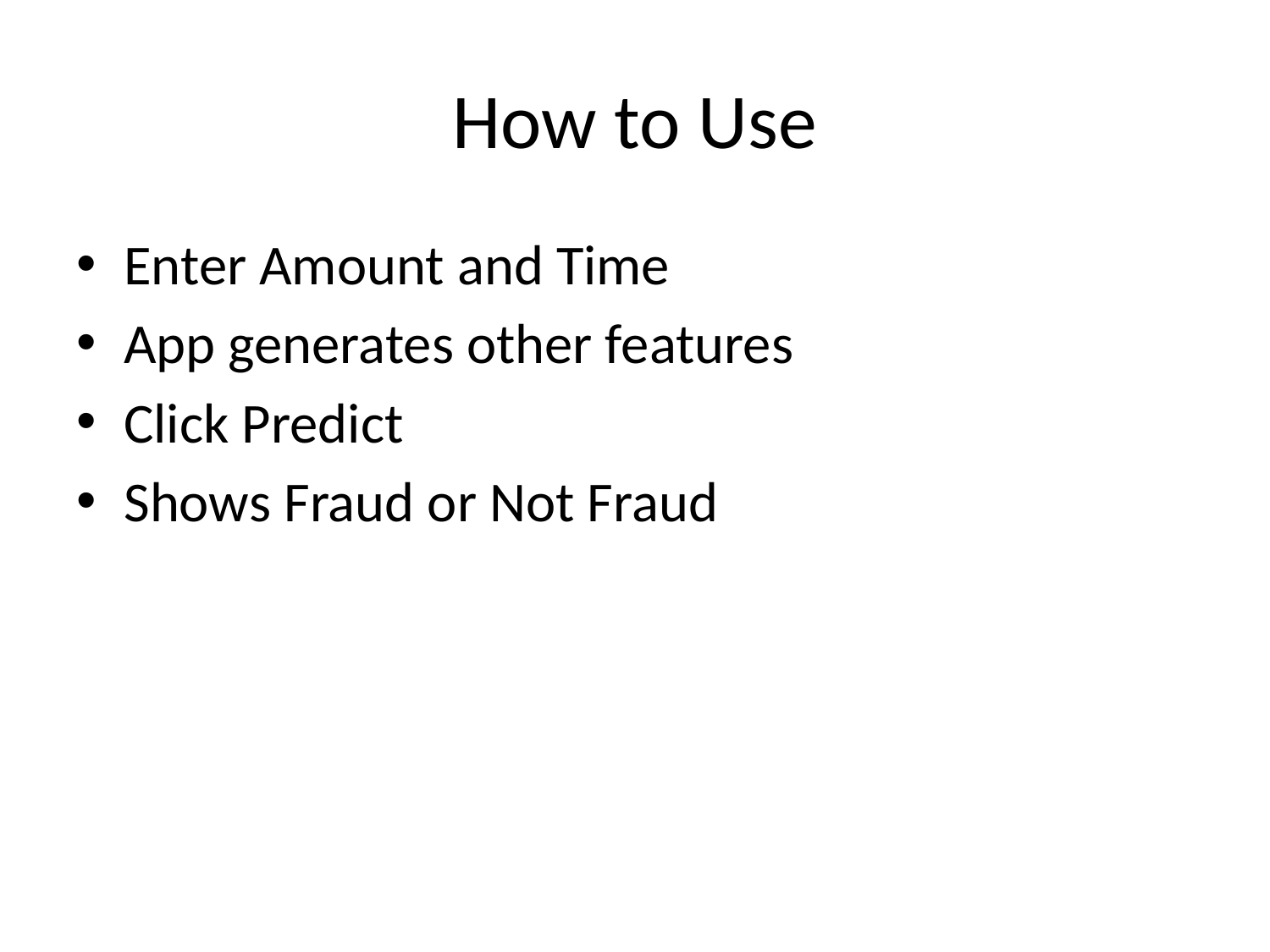

# How to Use
Enter Amount and Time
App generates other features
Click Predict
Shows Fraud or Not Fraud